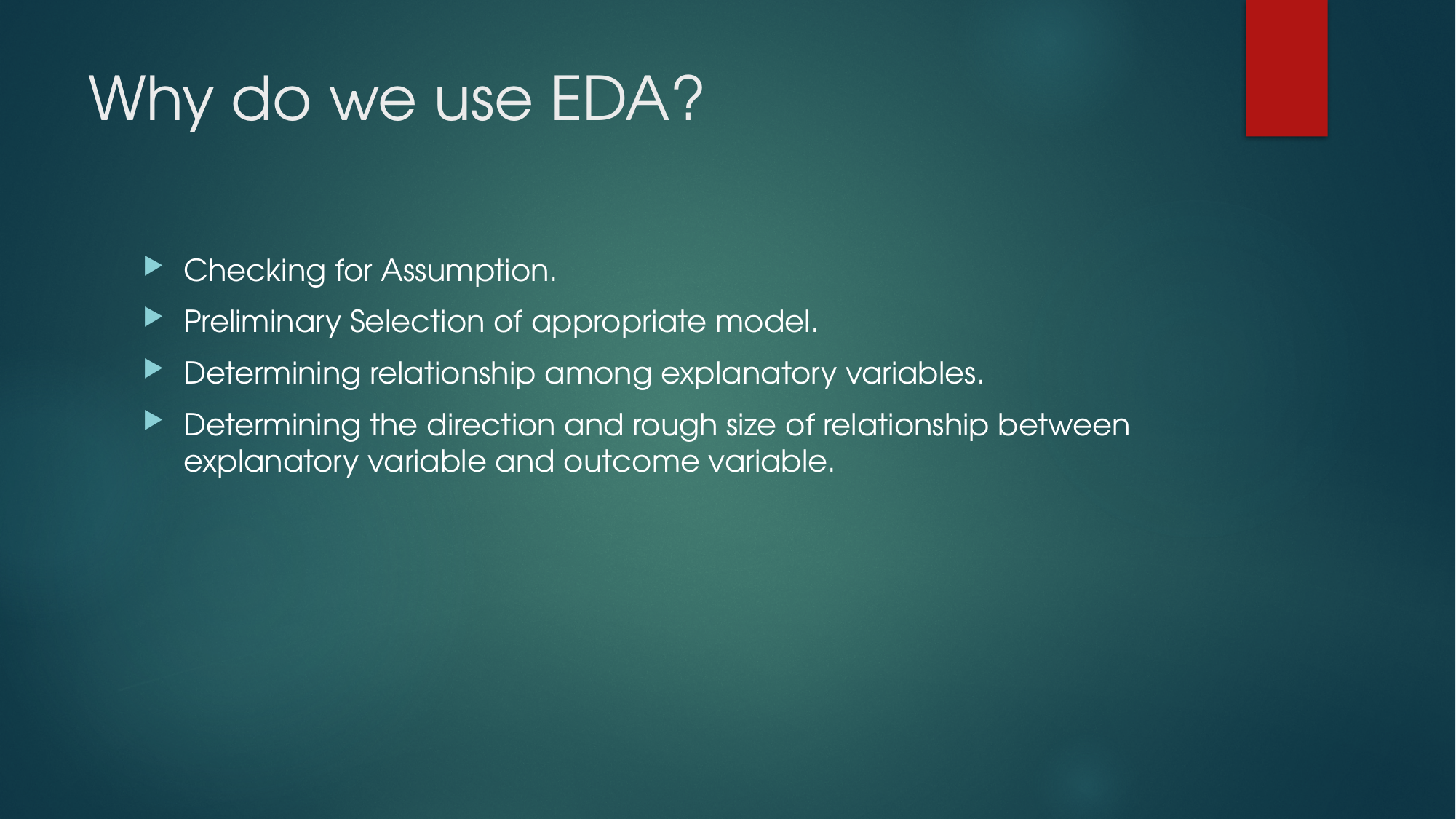

# Why do we use EDA?
Checking for Assumption.
Preliminary Selection of appropriate model.
Determining relationship among explanatory variables.
Determining the direction and rough size of relationship between explanatory variable and outcome variable.